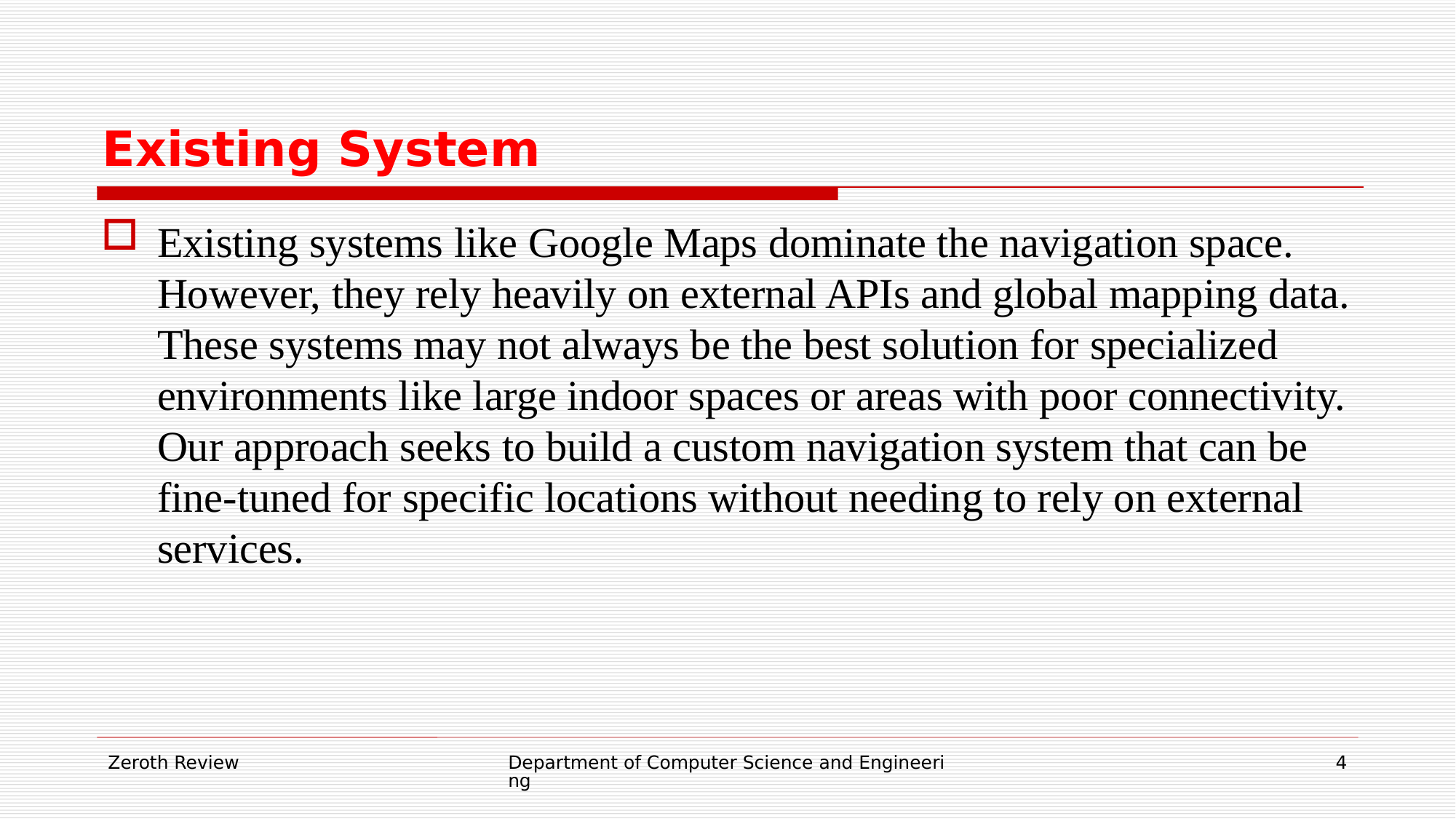

# Existing System
Existing systems like Google Maps dominate the navigation space. However, they rely heavily on external APIs and global mapping data. These systems may not always be the best solution for specialized environments like large indoor spaces or areas with poor connectivity. Our approach seeks to build a custom navigation system that can be fine-tuned for specific locations without needing to rely on external services.

Zeroth Review
Department of Computer Science and Engineering
4